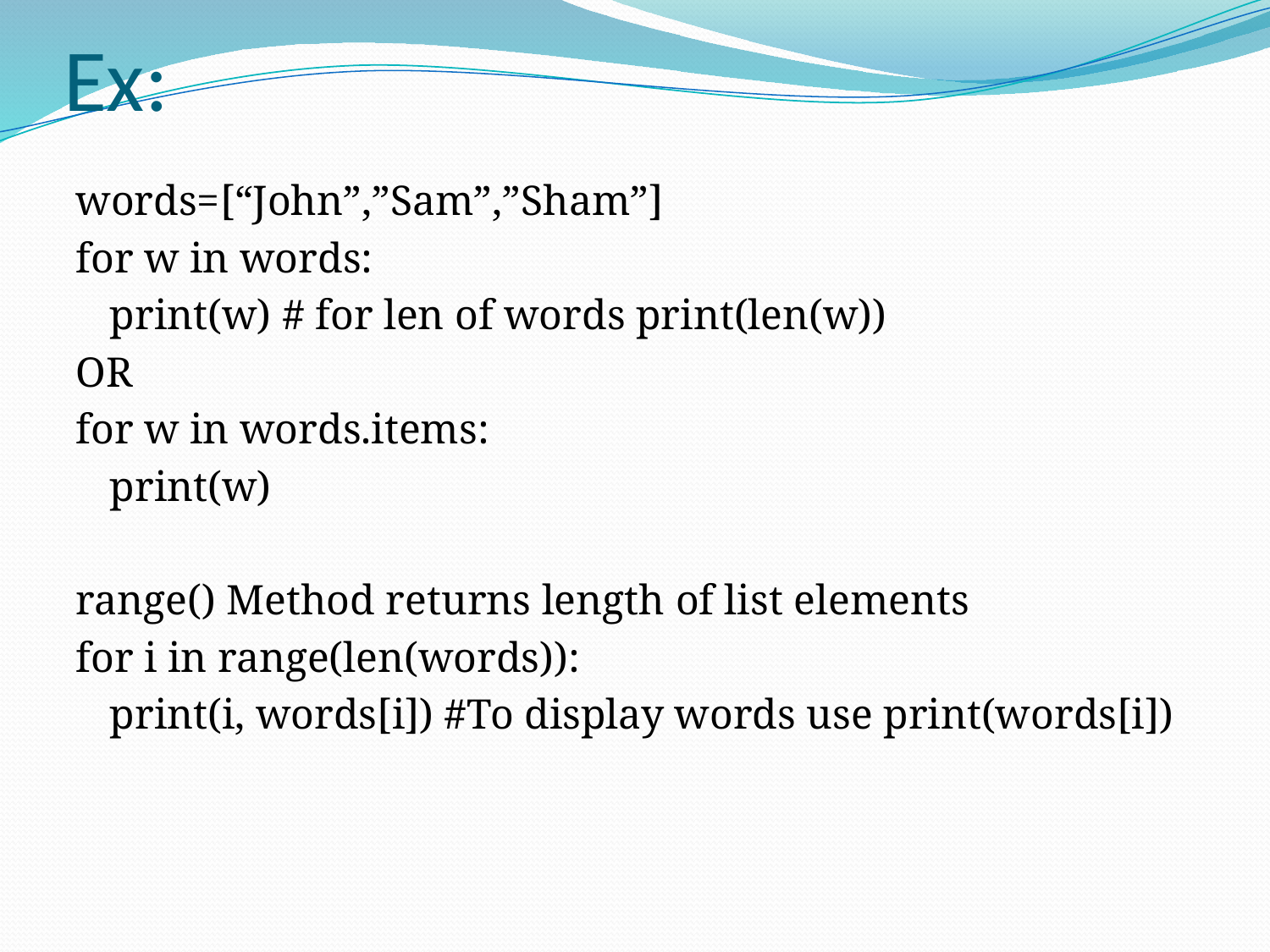

# Ex:
words=[“John”,”Sam”,”Sham”]
for w in words:
	print(w) # for len of words print(len(w))
OR
for w in words.items:
	print(w)

range() Method returns length of list elements
for i in range(len(words)):
	print(i, words[i]) #To display words use print(words[i])